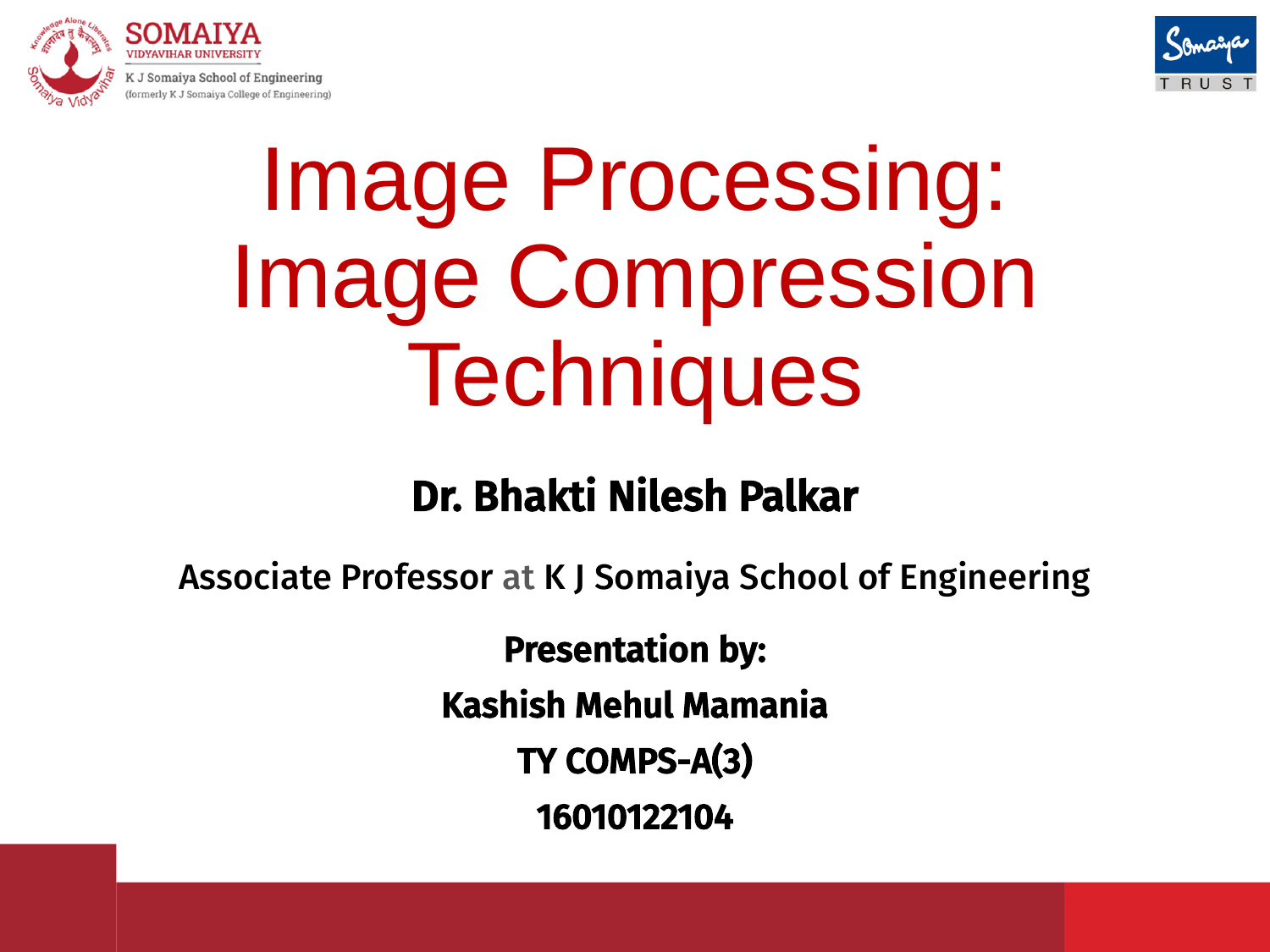

# Image Processing: Image Compression Techniques
Dr. Bhakti Nilesh Palkar
Associate Professor at K J Somaiya School of Engineering
Presentation by:
Kashish Mehul Mamania
TY COMPS-A(3)
16010122104